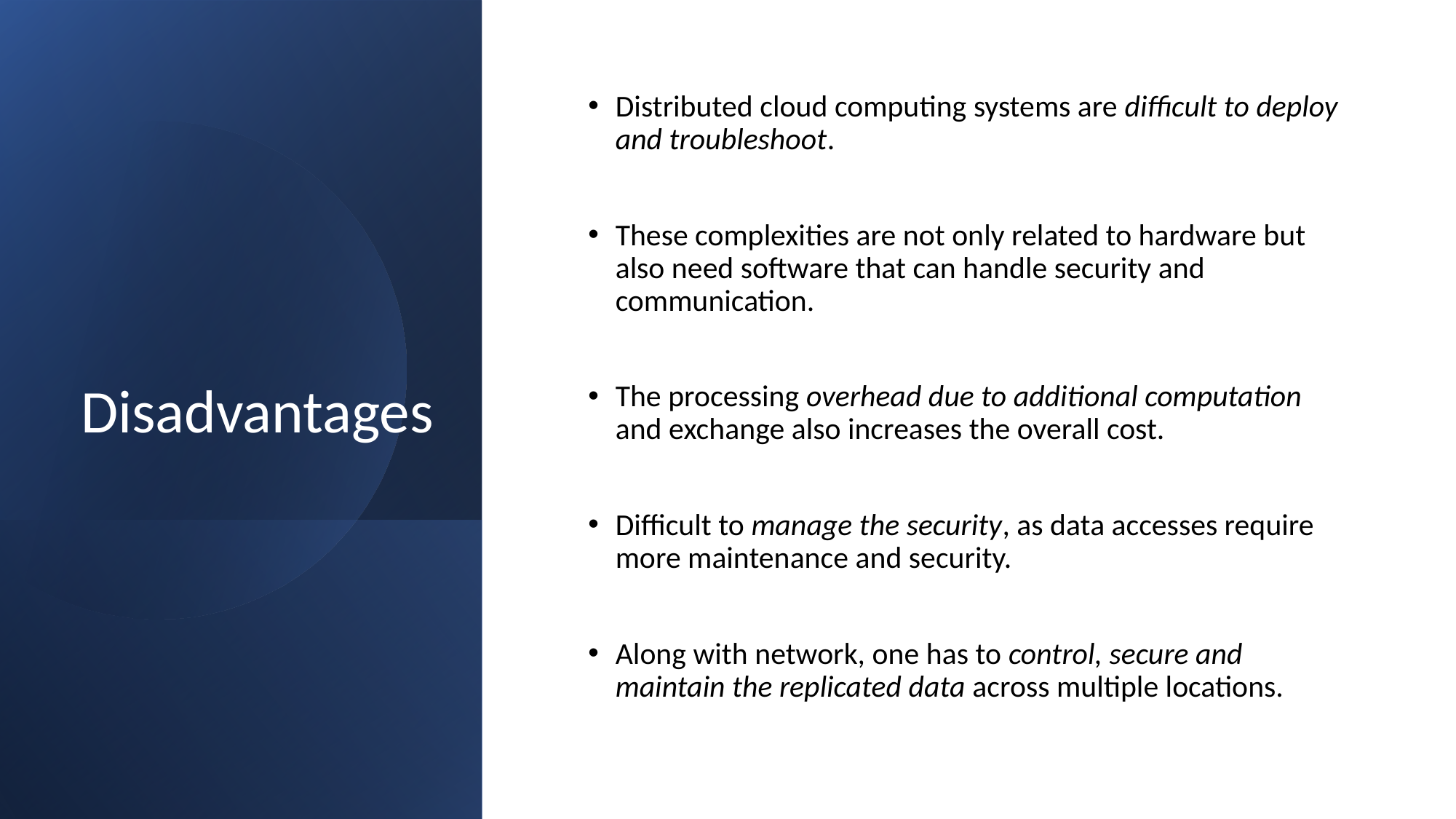

Distributed cloud computing systems are difficult to deploy and troubleshoot.

These complexities are not only related to hardware but also need software that can handle security and communication.

The processing overhead due to additional computation and exchange also increases the overall cost.

Difficult to manage the security, as data accesses require more maintenance and security.

Along with network, one has to control, secure and maintain the replicated data across multiple locations.

# Disadvantages